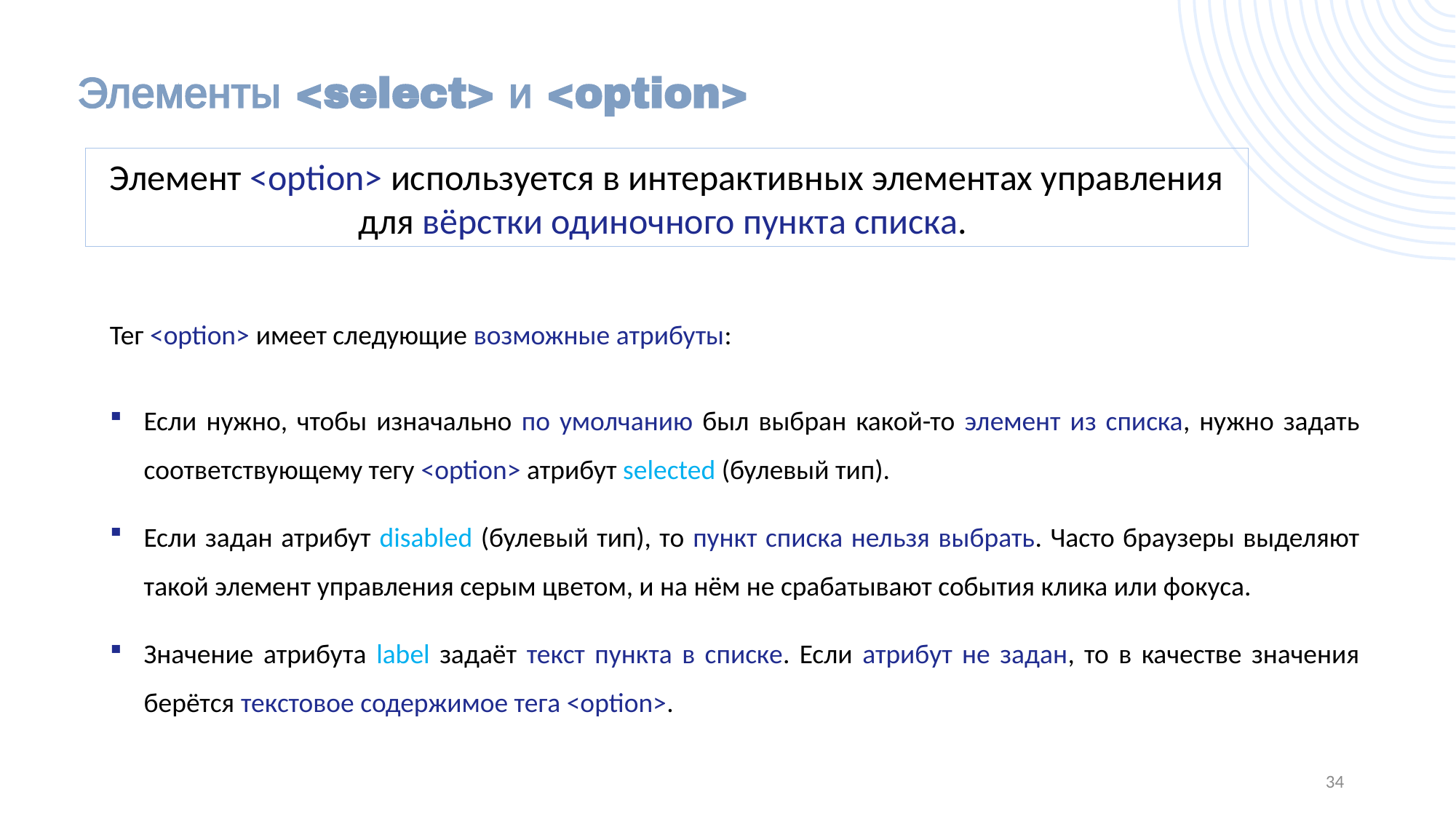

# Элементы <select> и <option>
Элемент <option> используется в интерактивных элементах управления для вёрстки одиночного пункта списка.
Тег <option> имеет следующие возможные атрибуты:
Если нужно, чтобы изначально по умолчанию был выбран какой-то элемент из списка, нужно задать соответствующему тегу <option> атрибут selected (булевый тип).
Если задан атрибут disabled (булевый тип), то пункт списка нельзя выбрать. Часто браузеры выделяют такой элемент управления серым цветом, и на нём не срабатывают события клика или фокуса.
Значение атрибута label задаёт текст пункта в списке. Если атрибут не задан, то в качестве значения берётся текстовое содержимое тега <option>.
34